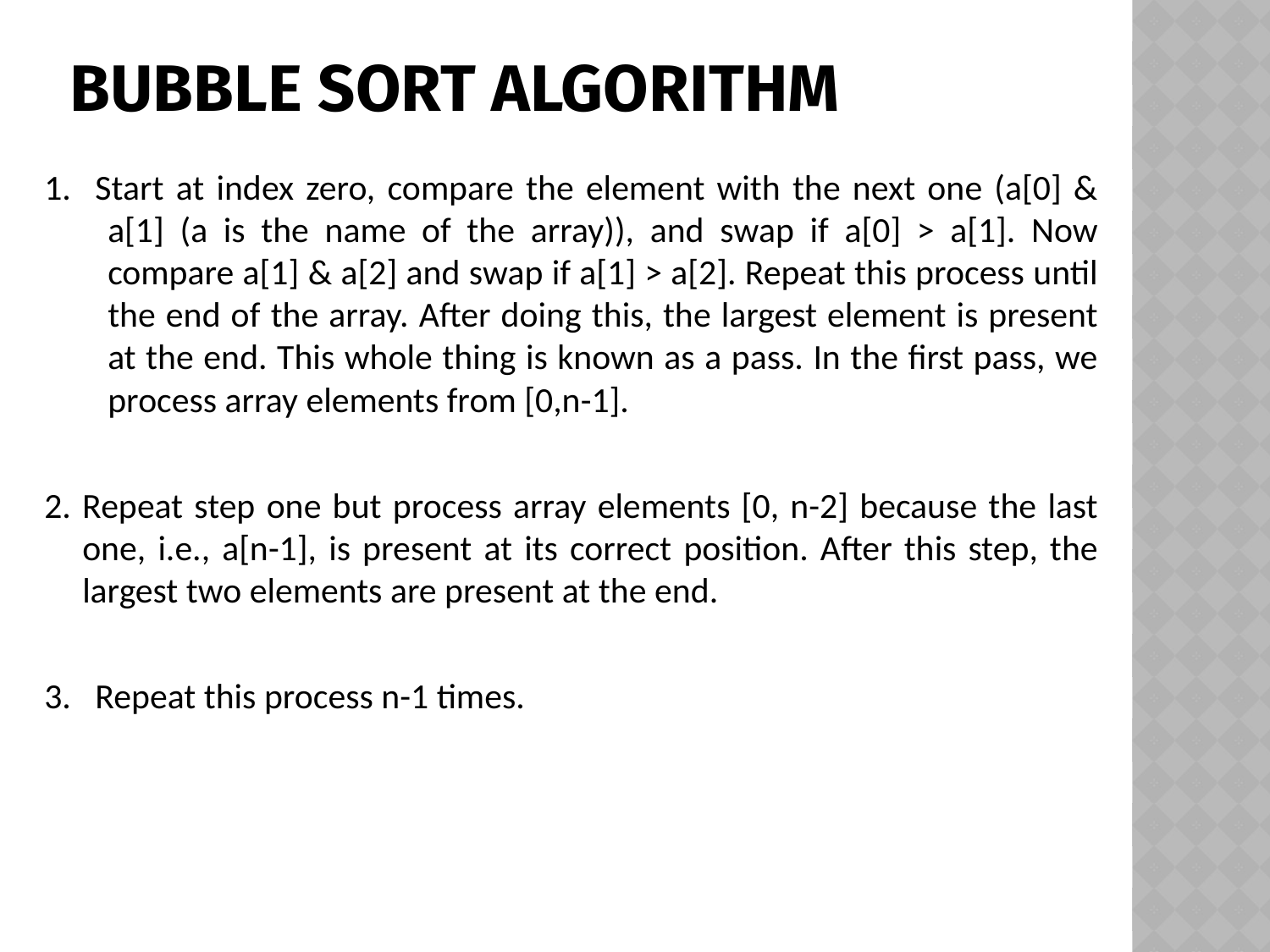

# Bubble sort algorithm
1.  Start at index zero, compare the element with the next one (a[0] & a[1] (a is the name of the array)), and swap if a[0] > a[1]. Now compare a[1] & a[2] and swap if a[1] > a[2]. Repeat this process until the end of the array. After doing this, the largest element is present at the end. This whole thing is known as a pass. In the first pass, we process array elements from [0,n-1].

2. Repeat step one but process array elements [0, n-2] because the last one, i.e., a[n-1], is present at its correct position. After this step, the largest two elements are present at the end.

3.   Repeat this process n-1 times.